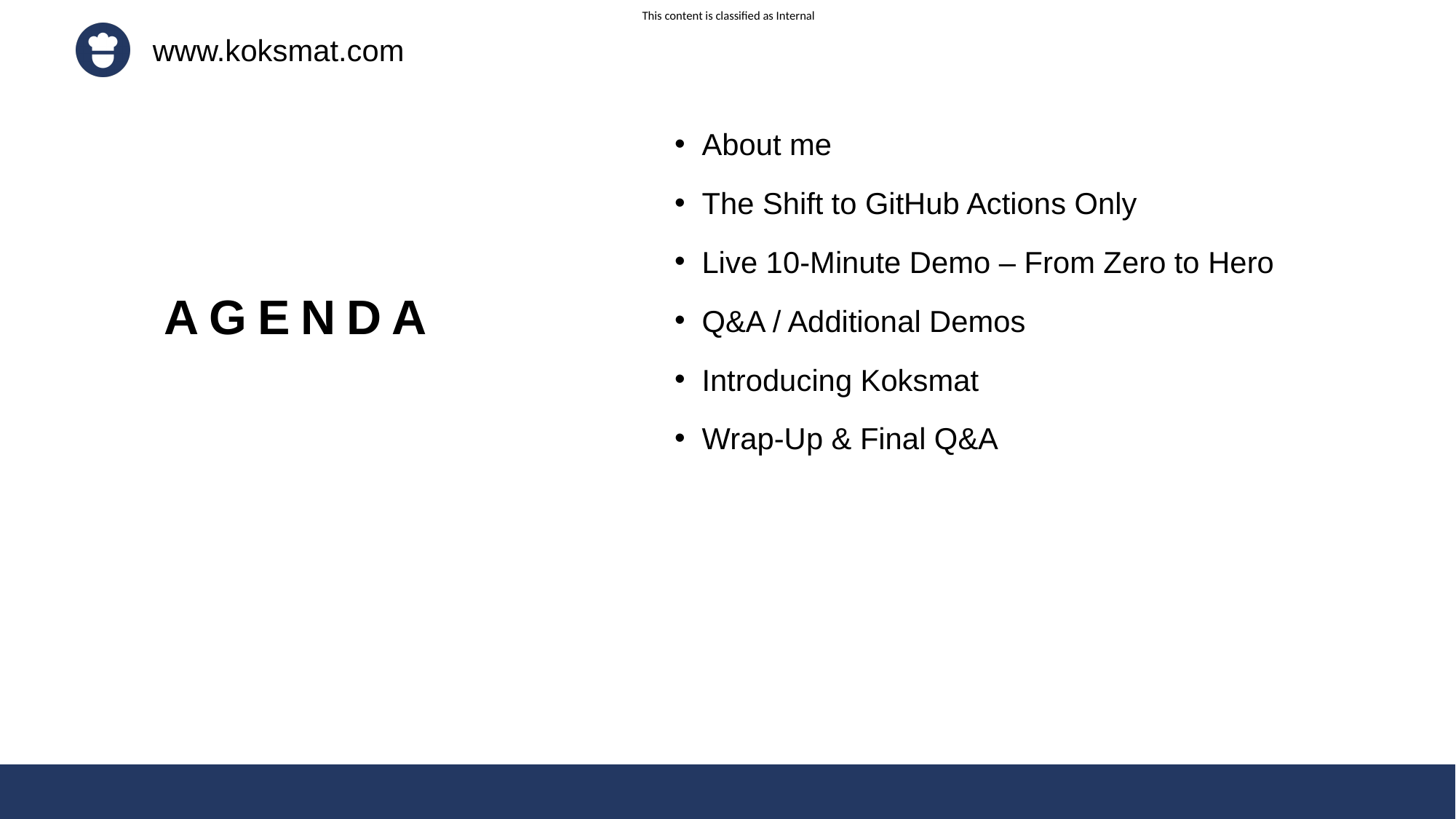

# AGENDA
About me
The Shift to GitHub Actions Only
Live 10-Minute Demo – From Zero to Hero
Q&A / Additional Demos
Introducing Koksmat
Wrap-Up & Final Q&A